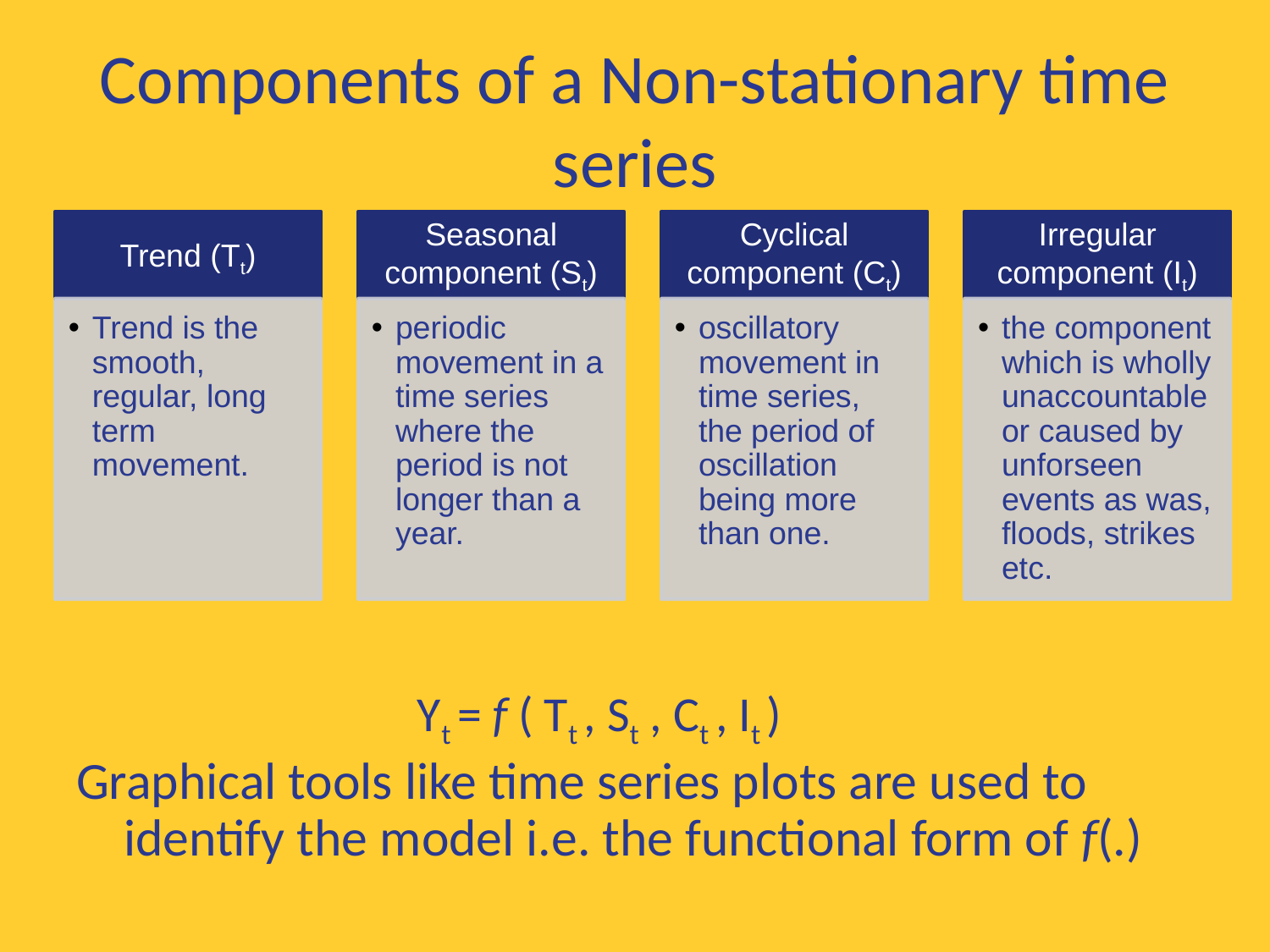

# Components of a Non-stationary time series
Trend (Tt)
Trend is the smooth, regular, long term movement.
Seasonal component (St)
periodic movement in a time series where the period is not longer than a year.
Cyclical component (Ct)
oscillatory movement in time series, the period of oscillation being more than one.
Irregular component (It)
the component which is wholly unaccountable or caused by unforseen events as was, floods, strikes etc.

                               Yt = f ( Tt , St , Ct , It )
Graphical tools like time series plots are used to identify the model i.e. the functional form of f(.)